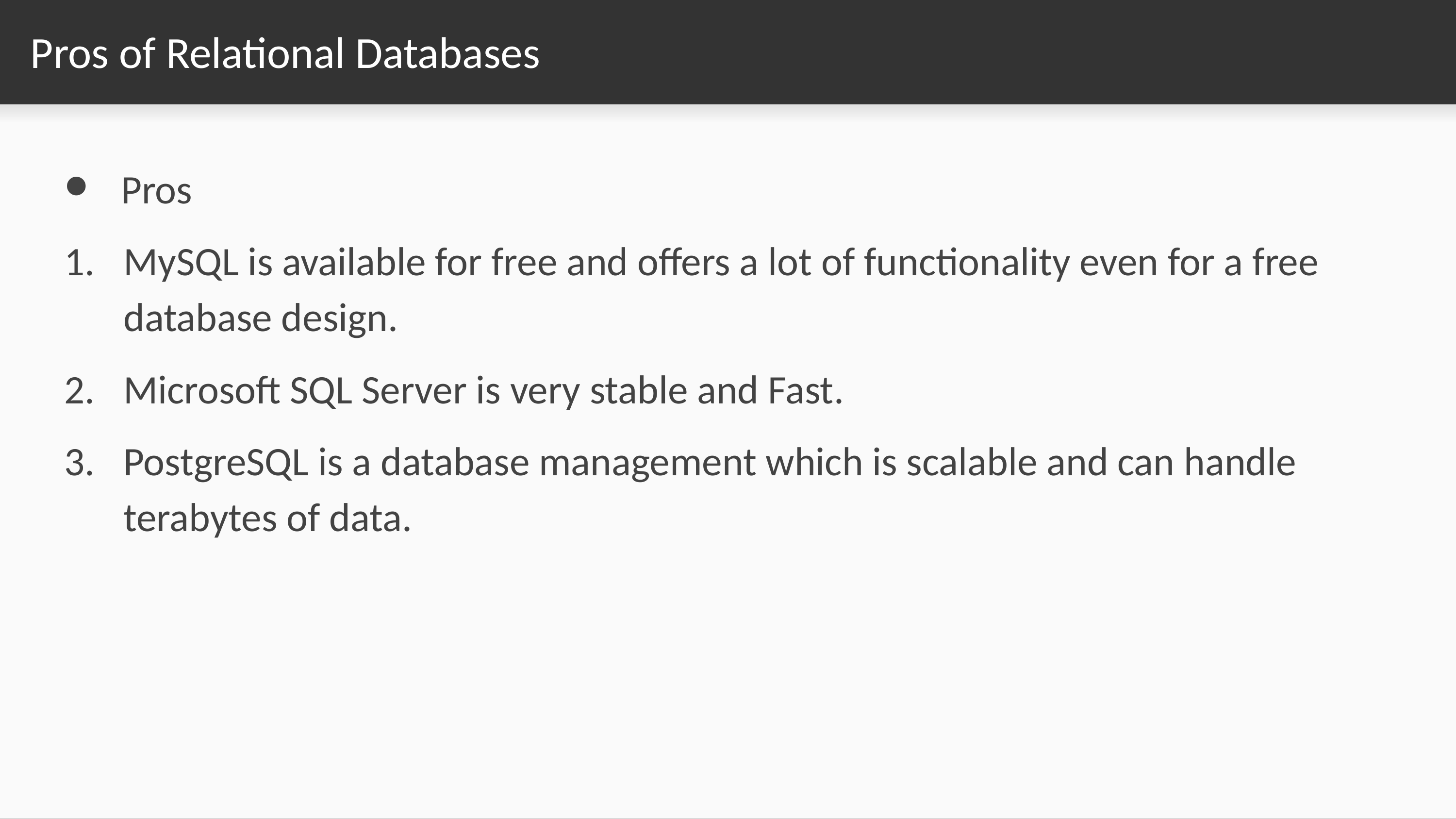

# Pros of Relational Databases
Pros
MySQL is available for free and offers a lot of functionality even for a free database design.
Microsoft SQL Server is very stable and Fast.
PostgreSQL is a database management which is scalable and can handle terabytes of data.